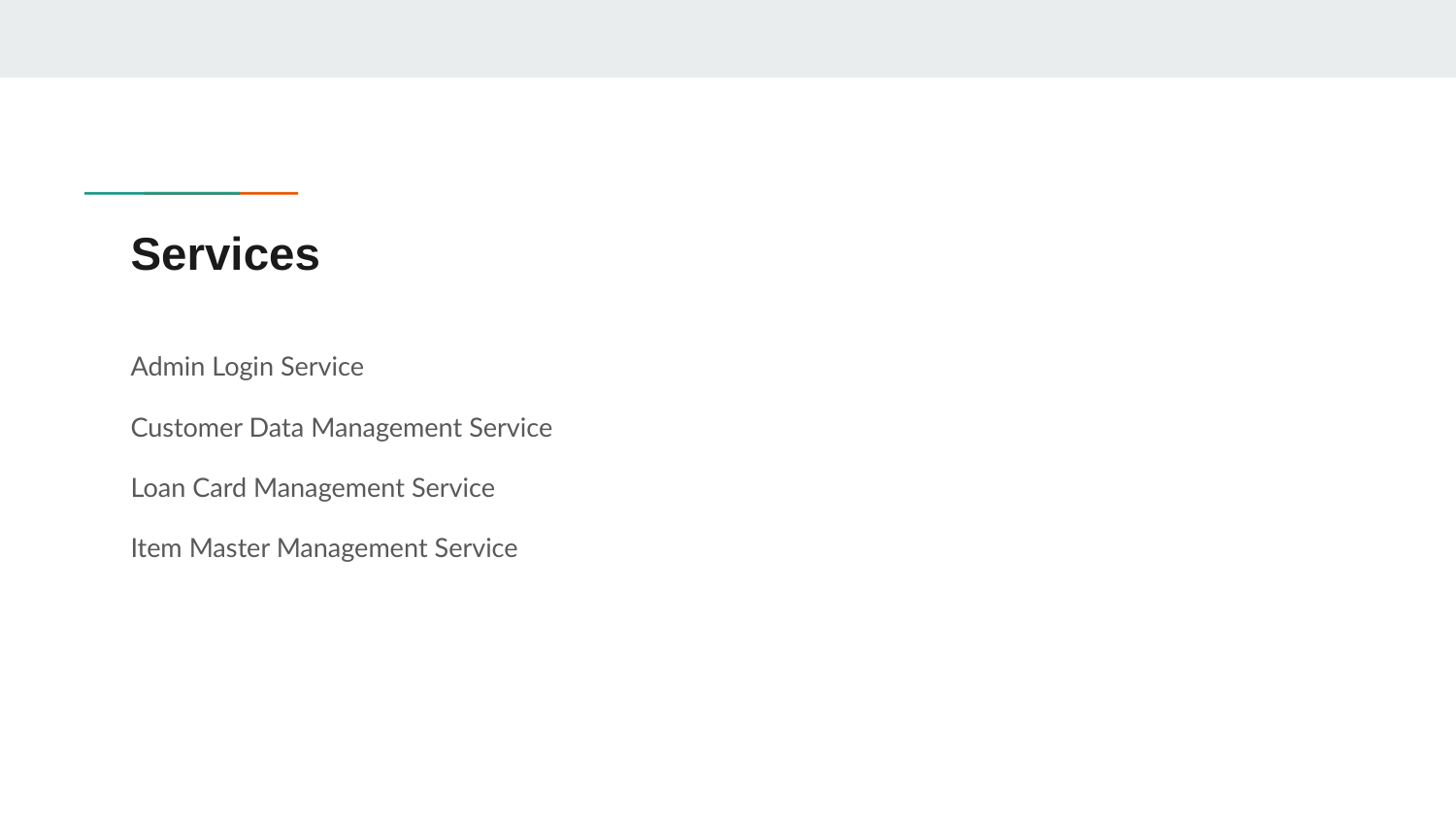

# Services
Admin Login Service
Customer Data Management Service
Loan Card Management Service
Item Master Management Service